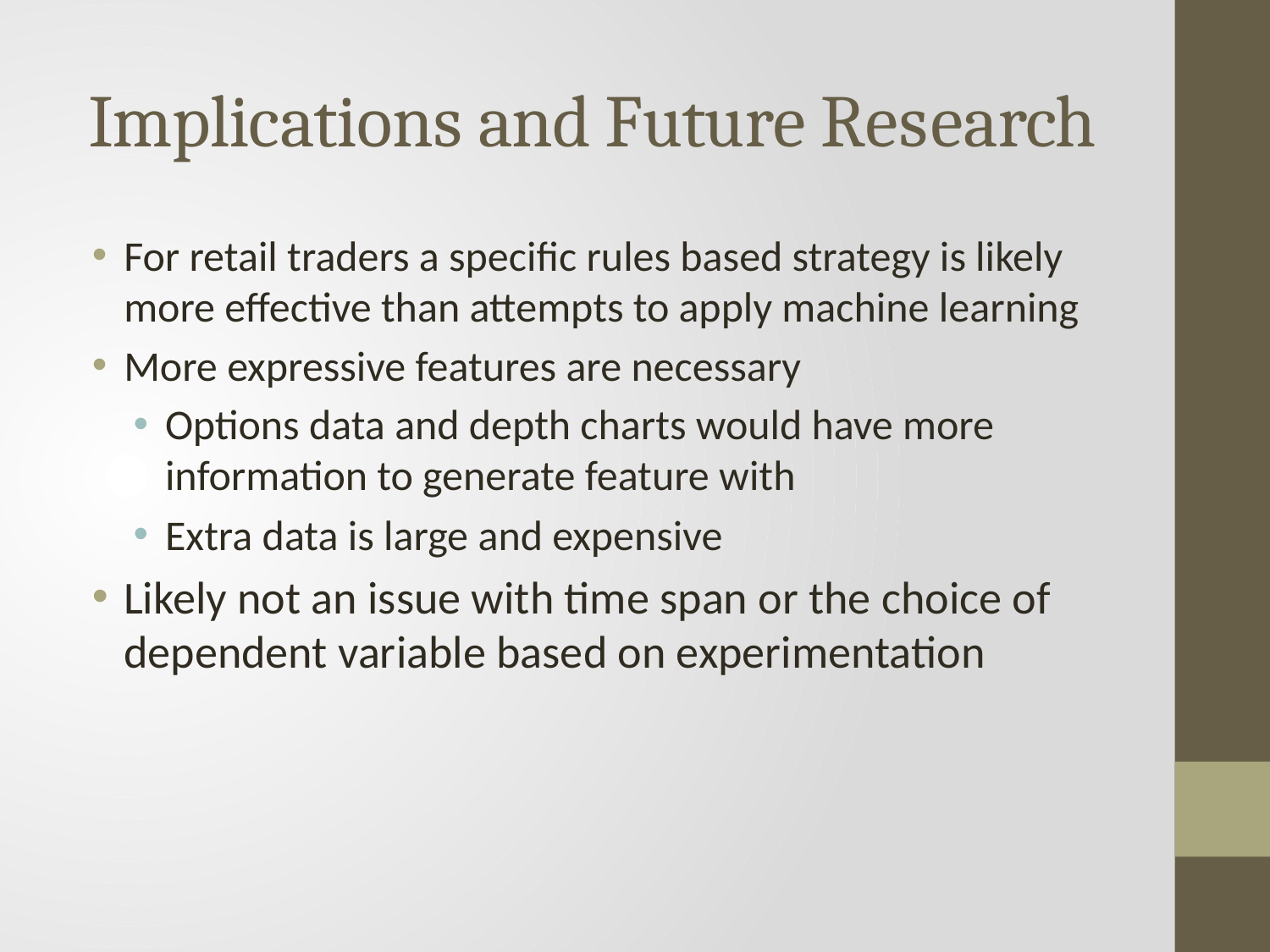

# Implications and Future Research
For retail traders a specific rules based strategy is likely more effective than attempts to apply machine learning
More expressive features are necessary
Options data and depth charts would have more information to generate feature with
Extra data is large and expensive
Likely not an issue with time span or the choice of dependent variable based on experimentation